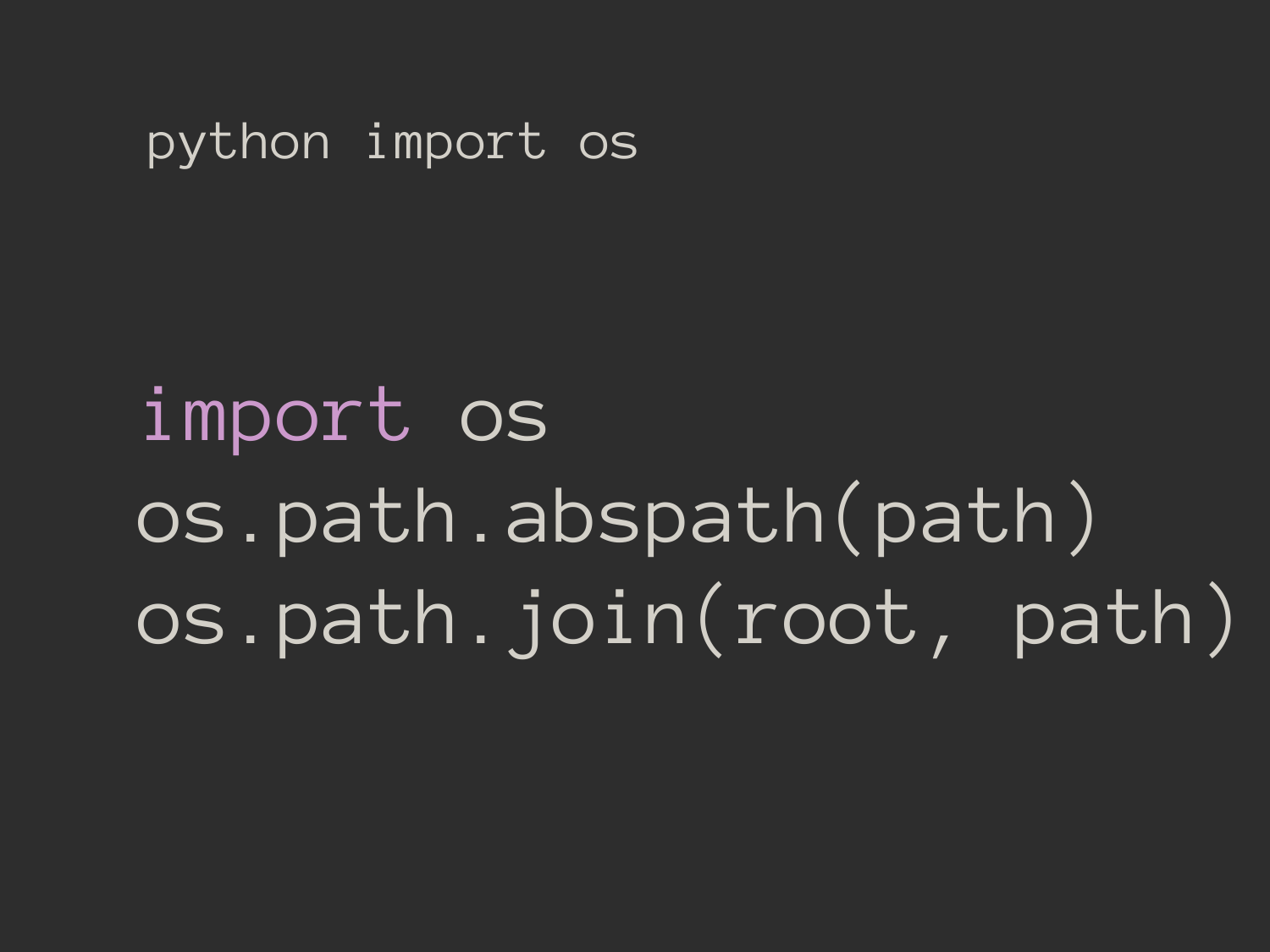

python import os
import os
os.path.abspath(path)
os.path.join(root, path)